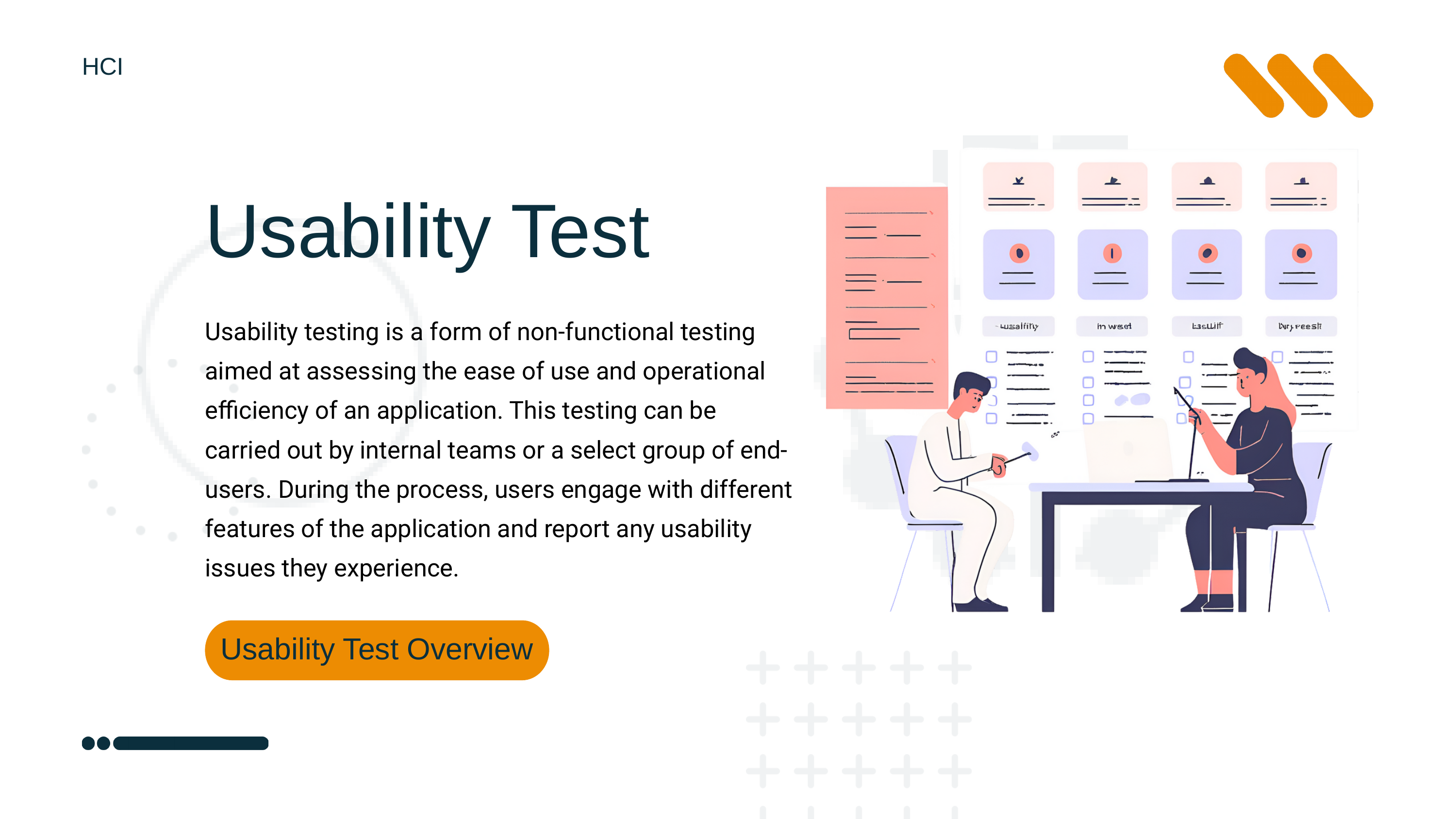

HCI

Usability Test

Usability testing is a form of non-functional testing aimed at assessing the ease of use and operational efficiency of an application. This testing can be carried out by internal teams or a select group of end-users. During the process, users engage with different features of the application and report any usability issues they experience.

Usability Test Overview